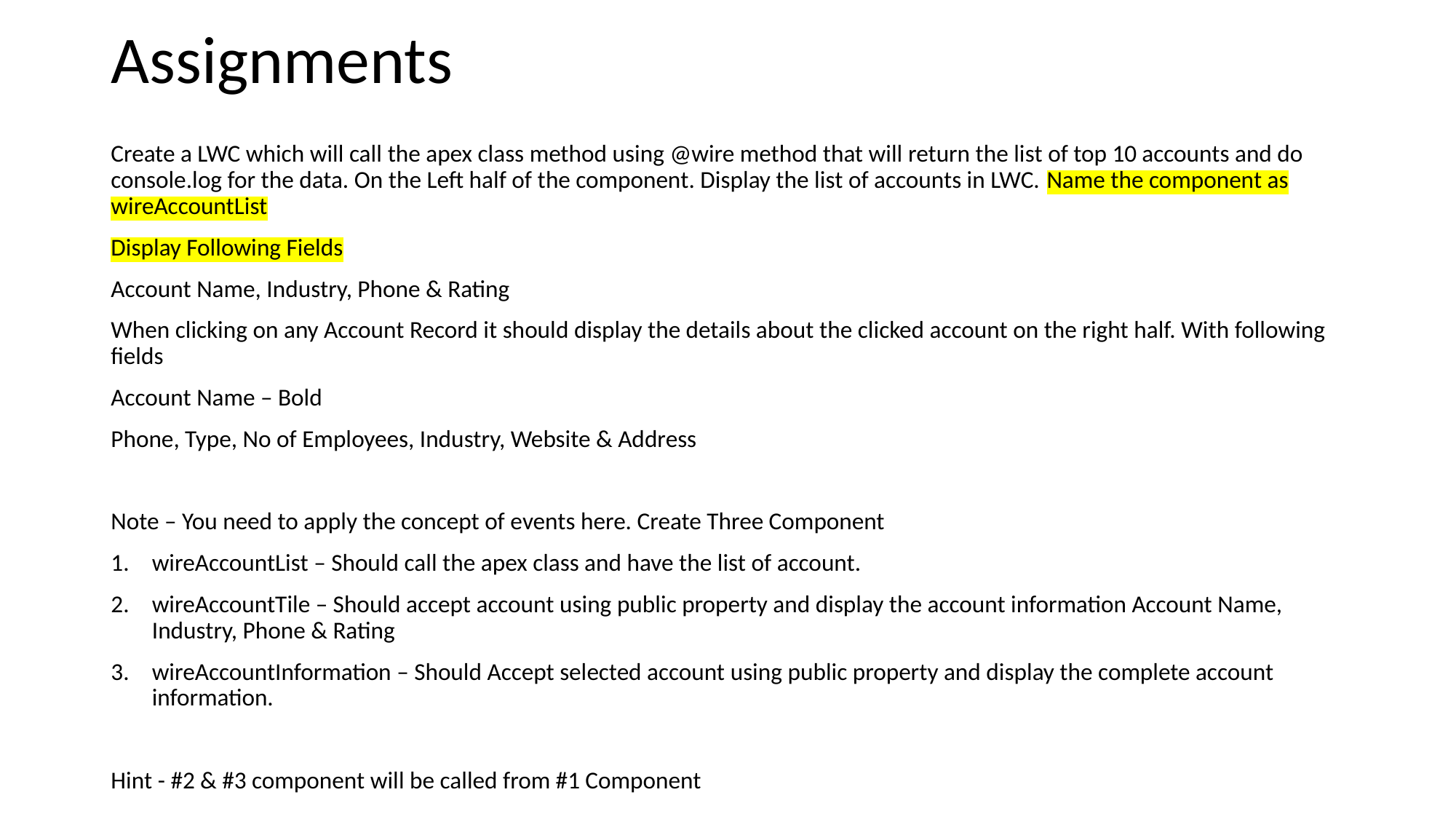

# Assignments
Create a LWC which will call the apex class method using @wire method that will return the list of top 10 accounts and do console.log for the data. On the Left half of the component. Display the list of accounts in LWC. Name the component as wireAccountList
Display Following Fields
Account Name, Industry, Phone & Rating
When clicking on any Account Record it should display the details about the clicked account on the right half. With following fields
Account Name – Bold
Phone, Type, No of Employees, Industry, Website & Address

Note – You need to apply the concept of events here. Create Three Component
wireAccountList – Should call the apex class and have the list of account.
wireAccountTile – Should accept account using public property and display the account information Account Name, Industry, Phone & Rating
wireAccountInformation – Should Accept selected account using public property and display the complete account information.

Hint - #2 & #3 component will be called from #1 Component